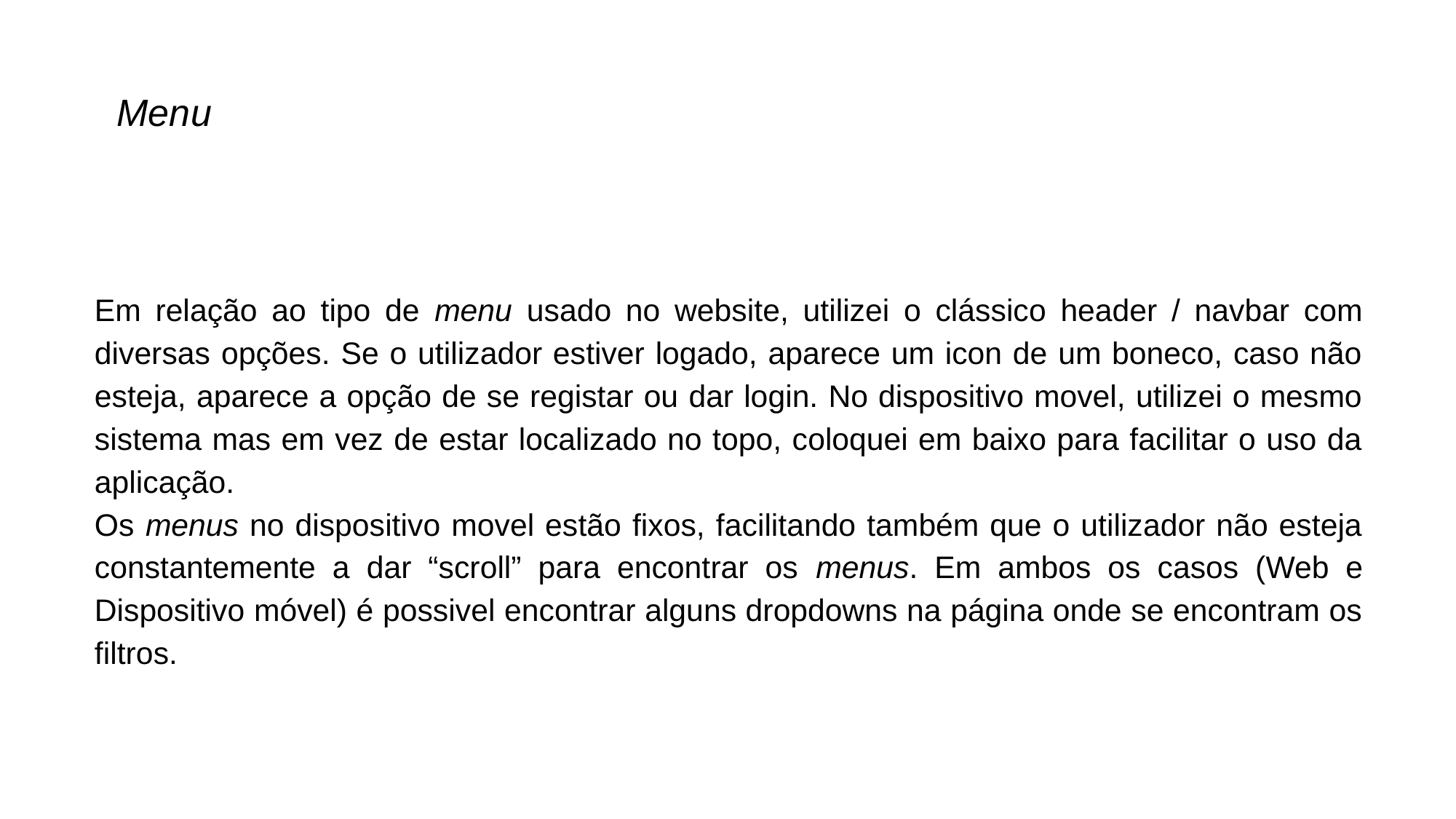

Menu
Em relação ao tipo de menu usado no website, utilizei o clássico header / navbar com diversas opções. Se o utilizador estiver logado, aparece um icon de um boneco, caso não esteja, aparece a opção de se registar ou dar login. No dispositivo movel, utilizei o mesmo sistema mas em vez de estar localizado no topo, coloquei em baixo para facilitar o uso da aplicação.
Os menus no dispositivo movel estão fixos, facilitando também que o utilizador não esteja constantemente a dar “scroll” para encontrar os menus. Em ambos os casos (Web e Dispositivo móvel) é possivel encontrar alguns dropdowns na página onde se encontram os filtros.